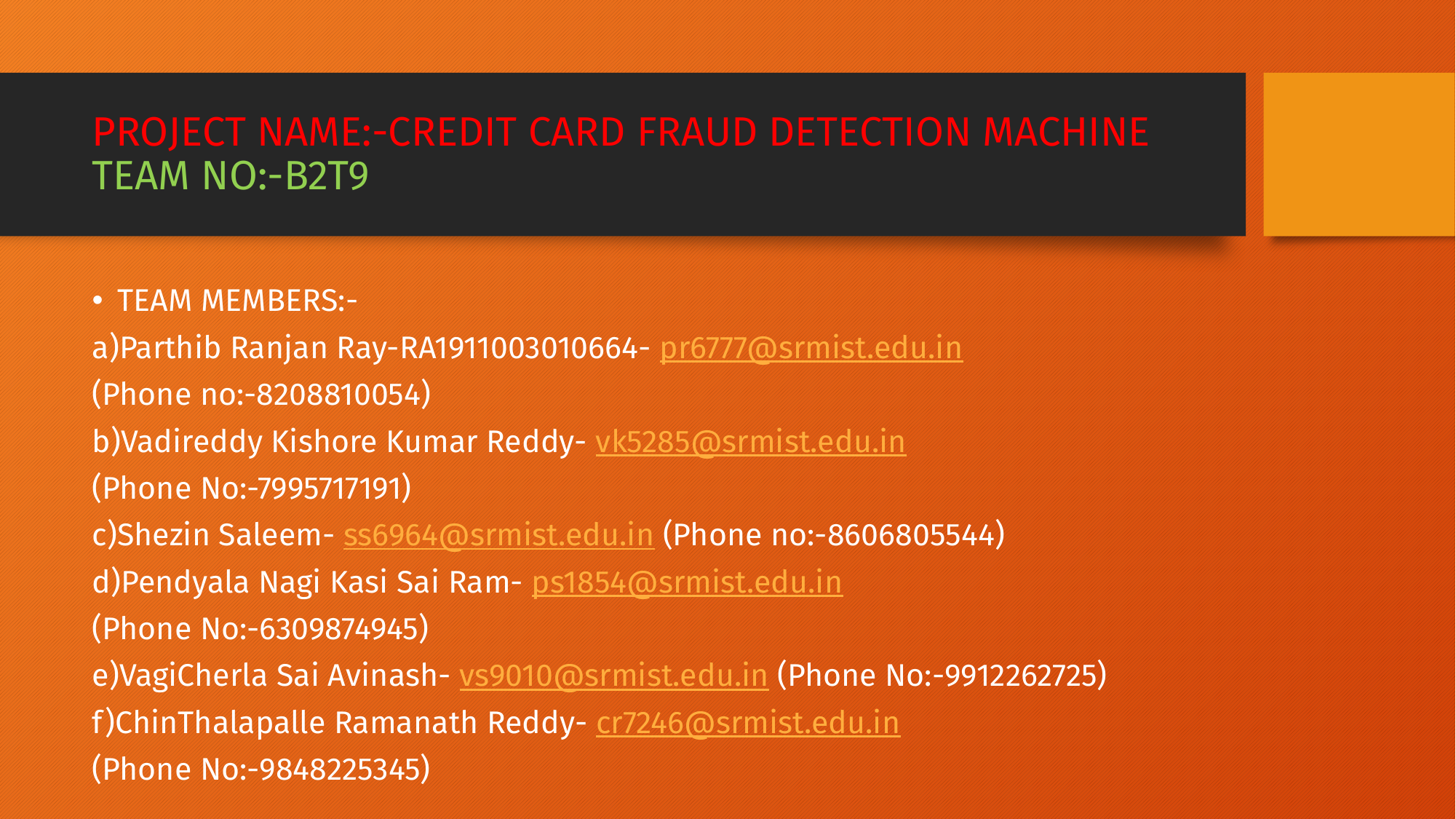

# PROJECT NAME:-CREDIT CARD FRAUD DETECTION MACHINE TEAM NO:-B2T9
TEAM MEMBERS:-
a)Parthib Ranjan Ray-RA1911003010664- pr6777@srmist.edu.in
(Phone no:-8208810054)
b)Vadireddy Kishore Kumar Reddy- vk5285@srmist.edu.in
(Phone No:-7995717191)
c)Shezin Saleem- ss6964@srmist.edu.in (Phone no:-8606805544)
d)Pendyala Nagi Kasi Sai Ram- ps1854@srmist.edu.in
(Phone No:-6309874945)
e)VagiCherla Sai Avinash- vs9010@srmist.edu.in (Phone No:-9912262725)
f)ChinThalapalle Ramanath Reddy- cr7246@srmist.edu.in
(Phone No:-9848225345)